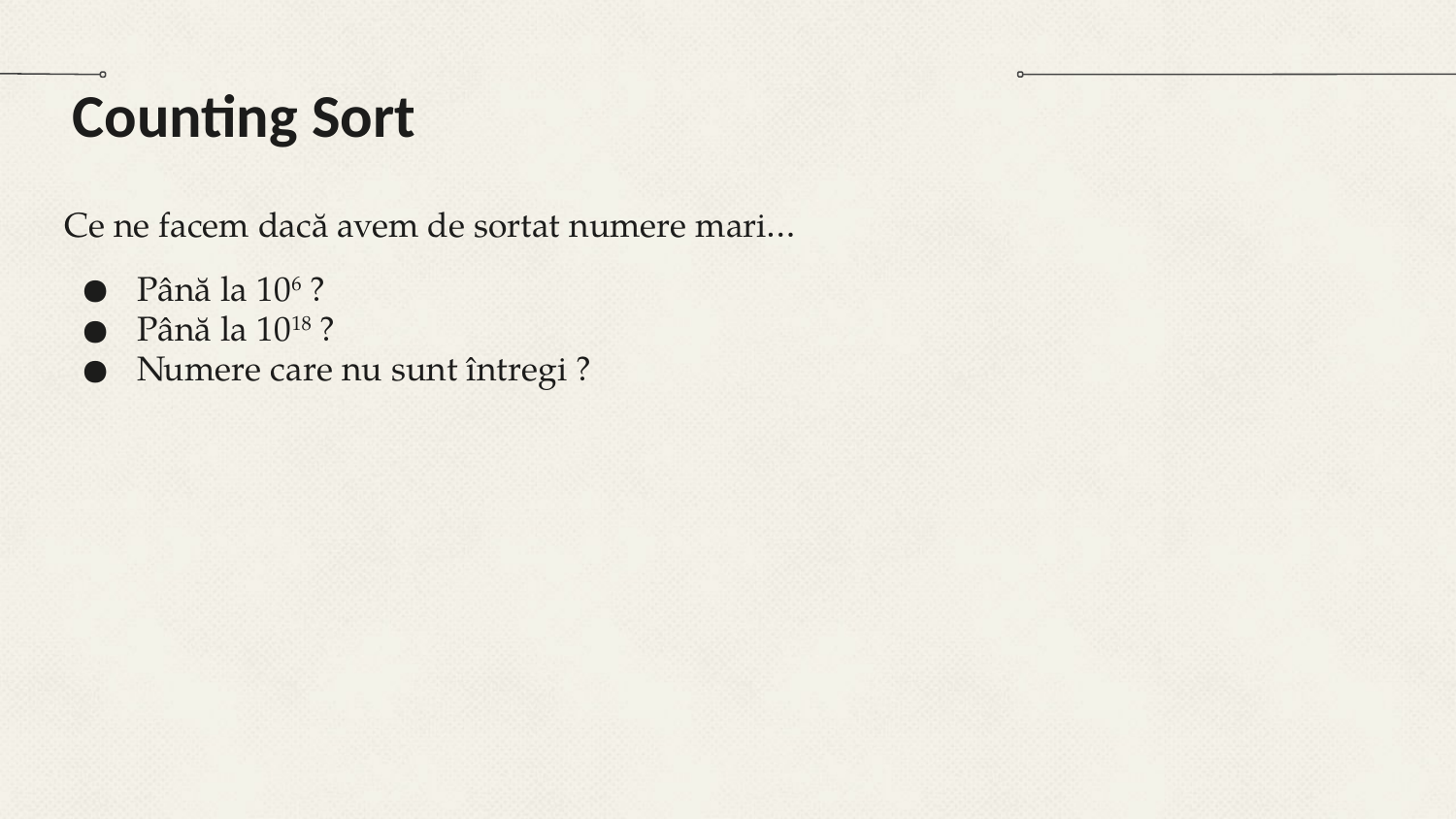

# Counting Sort

Ce ne facem dacă avem de sortat numere mari…
Până la 106 ?
Până la 1018 ?
Numere care nu sunt întregi ?